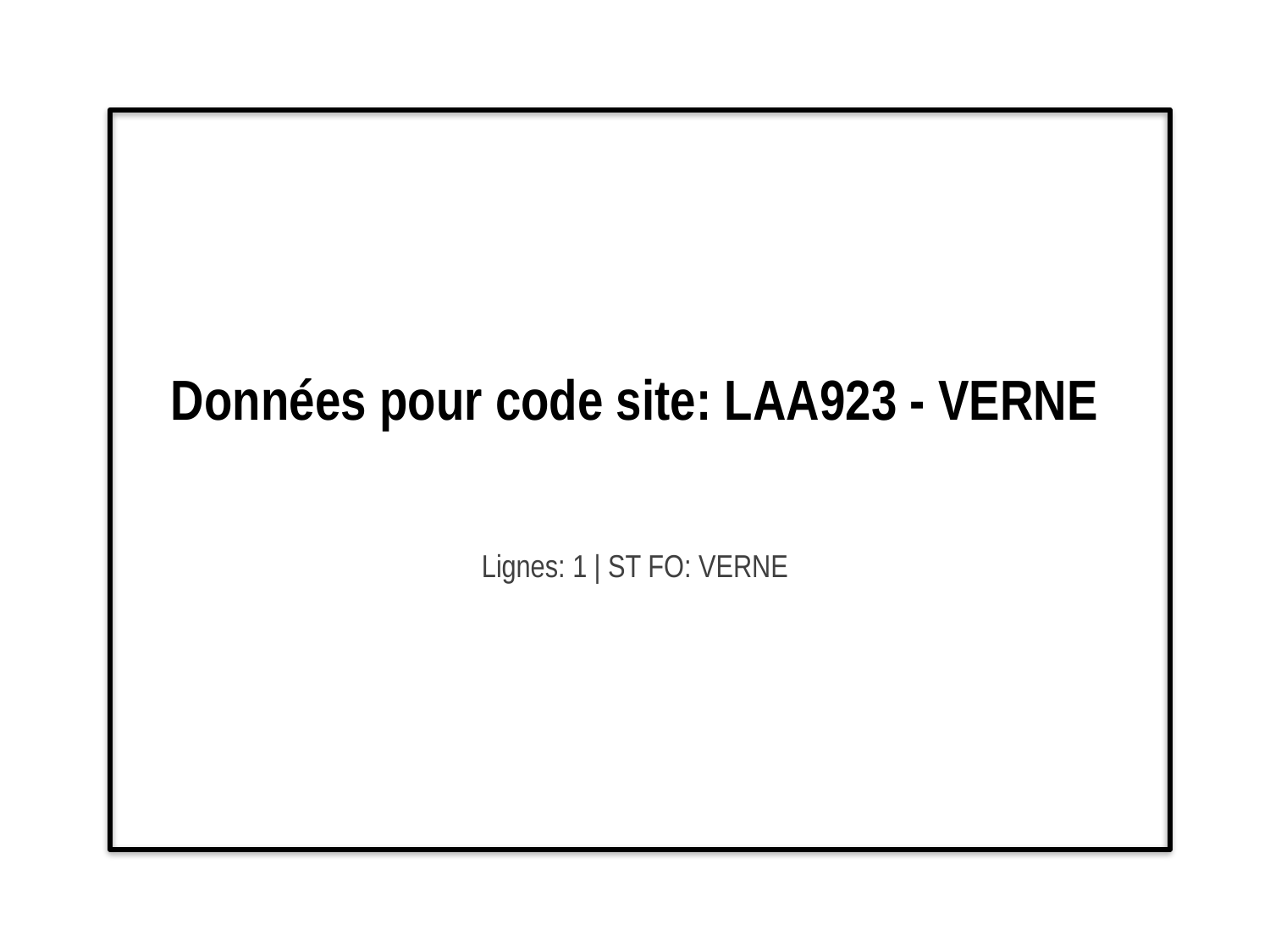

# Données pour code site: LAA923 - VERNE
Lignes: 1 | ST FO: VERNE